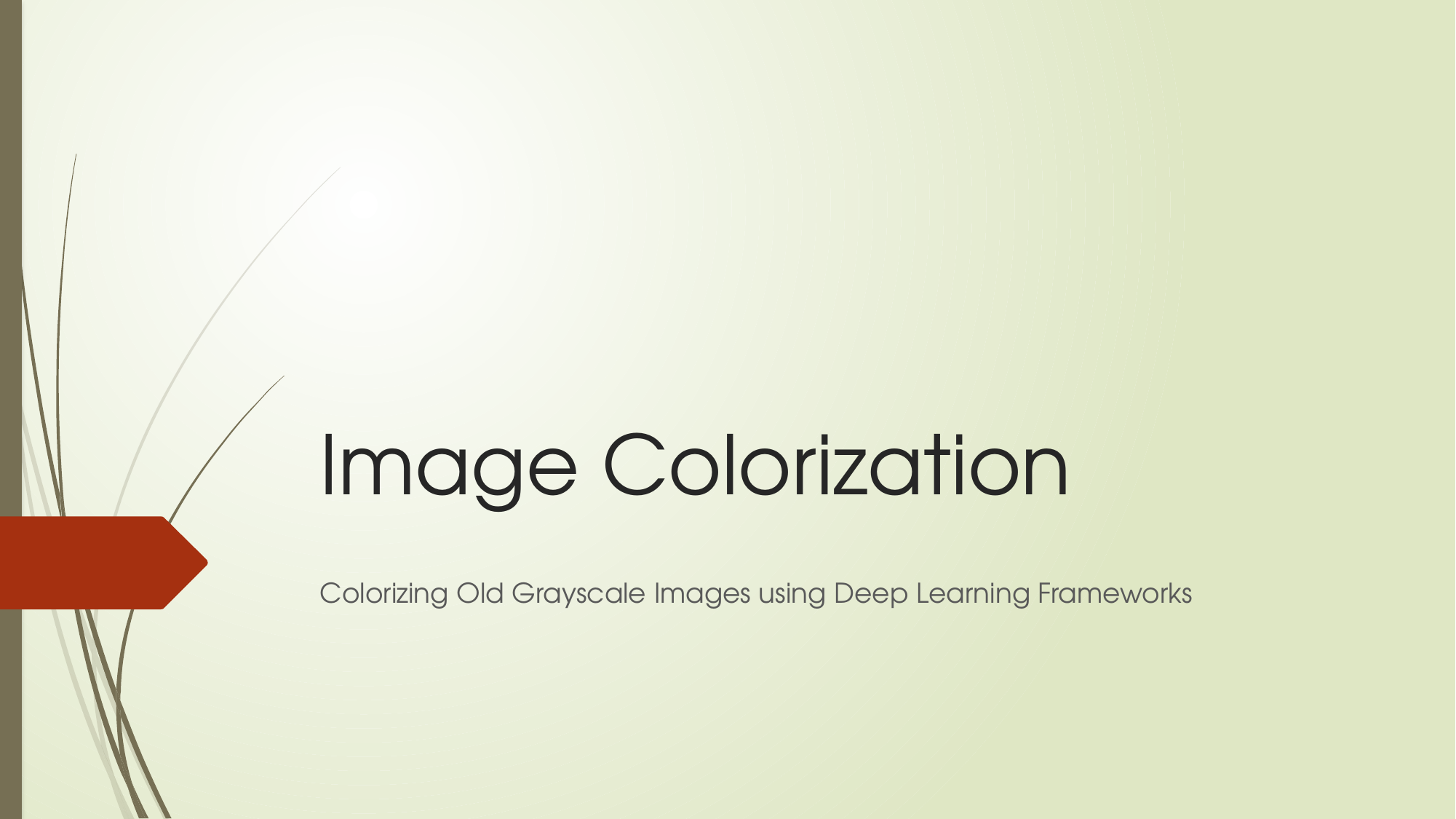

# Image Colorization
Colorizing Old Grayscale Images using Deep Learning Frameworks